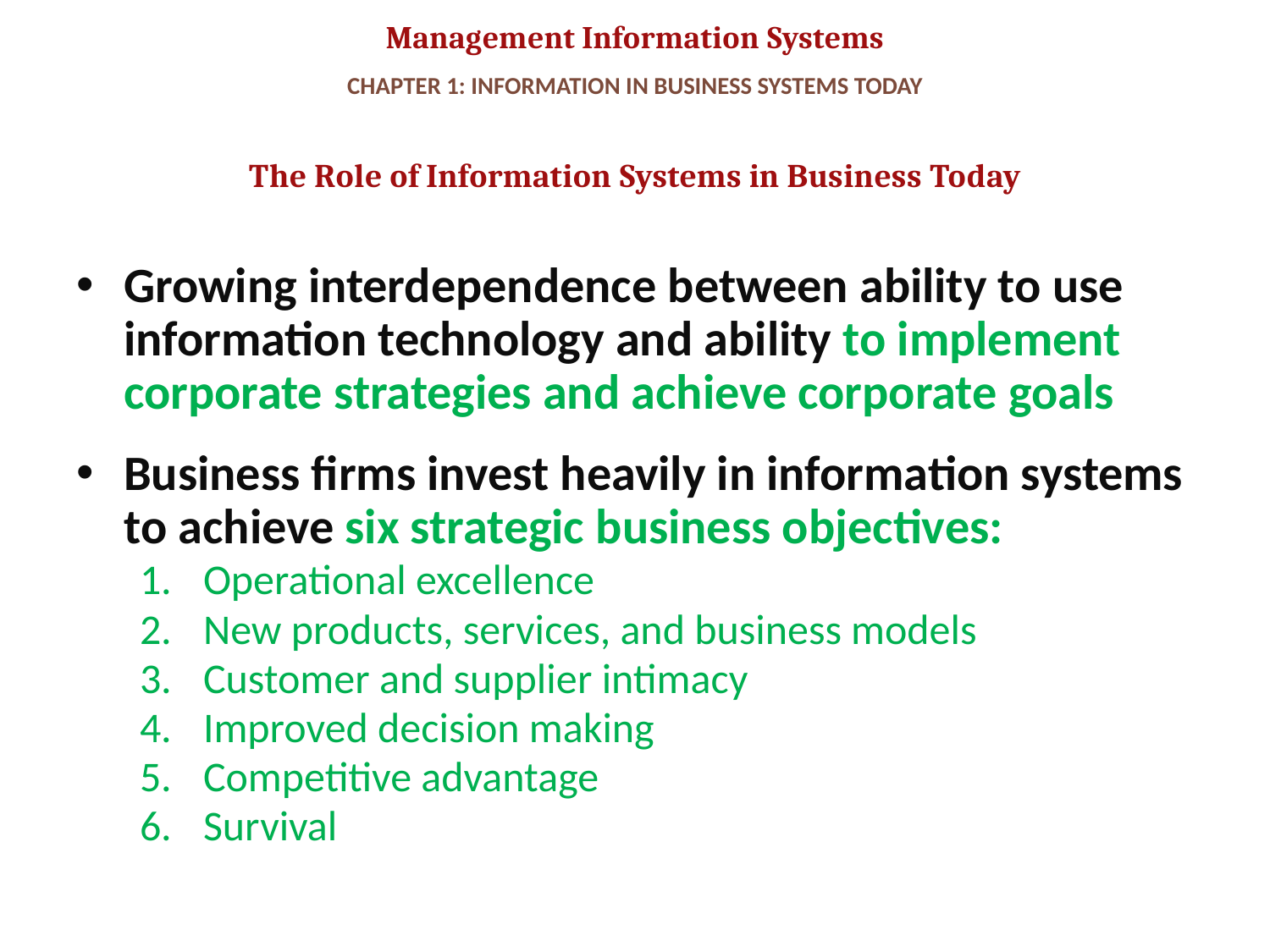

# CHAPTER 1: INFORMATION IN BUSINESS SYSTEMS TODAY
The Role of Information Systems in Business Today
Growing interdependence between ability to use information technology and ability to implement corporate strategies and achieve corporate goals
Business firms invest heavily in information systems to achieve six strategic business objectives:
Operational excellence
New products, services, and business models
Customer and supplier intimacy
Improved decision making
Competitive advantage
Survival

6